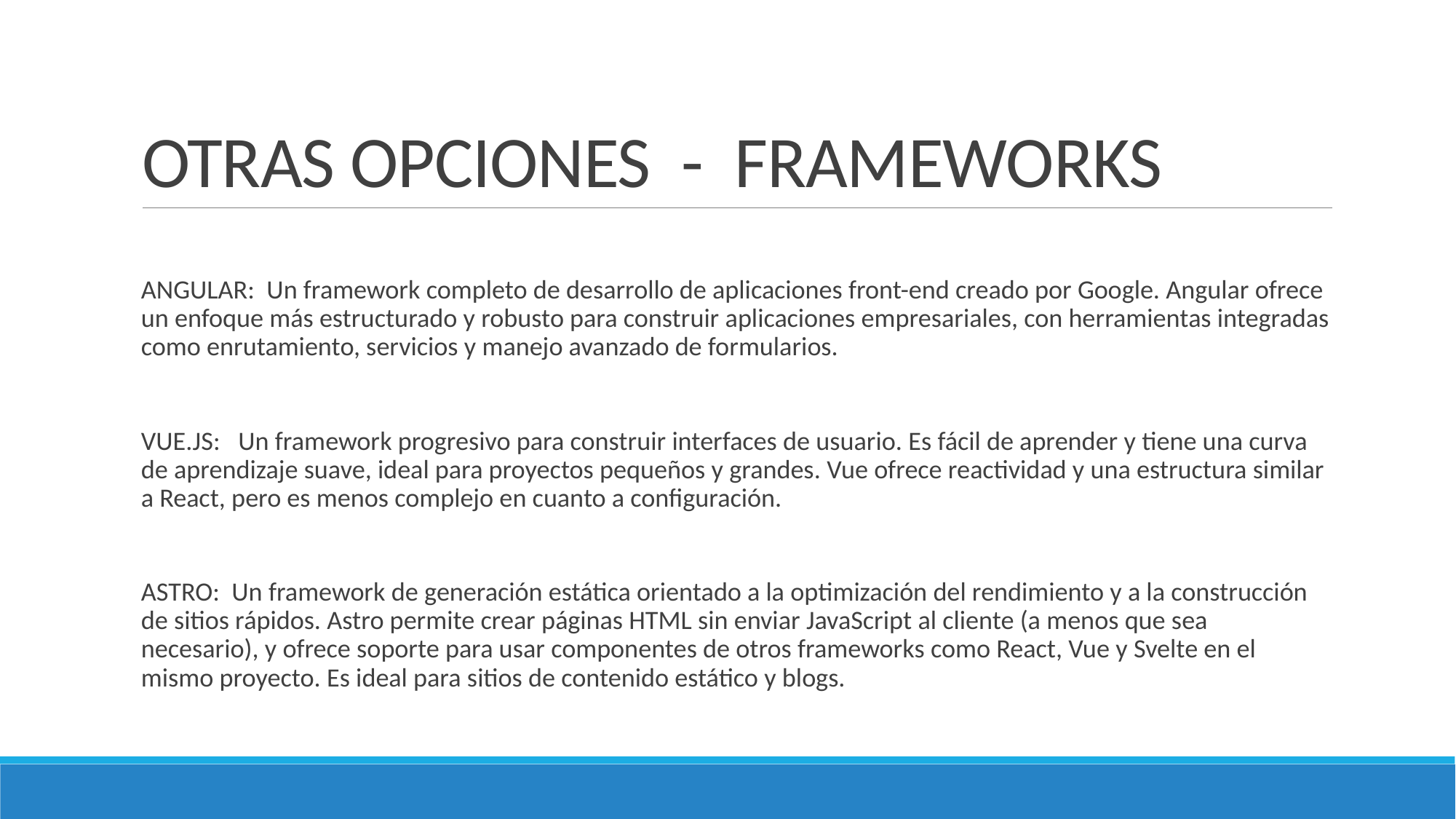

# OTRAS OPCIONES  -  FRAMEWORKS

ANGULAR:  Un framework completo de desarrollo de aplicaciones front-end creado por Google. Angular ofrece un enfoque más estructurado y robusto para construir aplicaciones empresariales, con herramientas integradas como enrutamiento, servicios y manejo avanzado de formularios.

VUE.JS:   Un framework progresivo para construir interfaces de usuario. Es fácil de aprender y tiene una curva de aprendizaje suave, ideal para proyectos pequeños y grandes. Vue ofrece reactividad y una estructura similar a React, pero es menos complejo en cuanto a configuración.

ASTRO:  Un framework de generación estática orientado a la optimización del rendimiento y a la construcción de sitios rápidos. Astro permite crear páginas HTML sin enviar JavaScript al cliente (a menos que sea necesario), y ofrece soporte para usar componentes de otros frameworks como React, Vue y Svelte en el mismo proyecto. Es ideal para sitios de contenido estático y blogs.